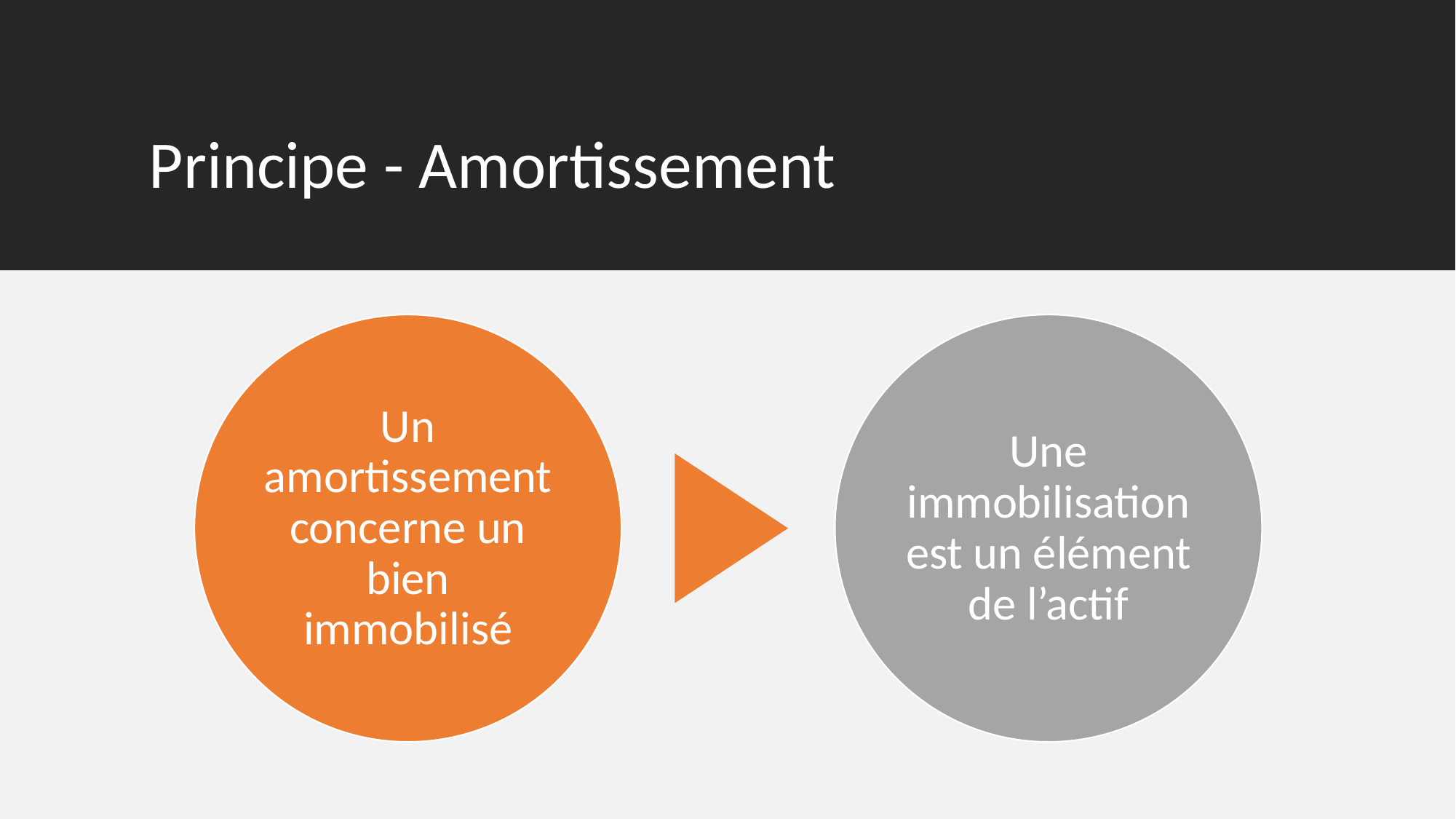

# Principe - Amortissement

Un amortissement concerne un bien immobilisé
Une immobilisation est un élément de l’actif